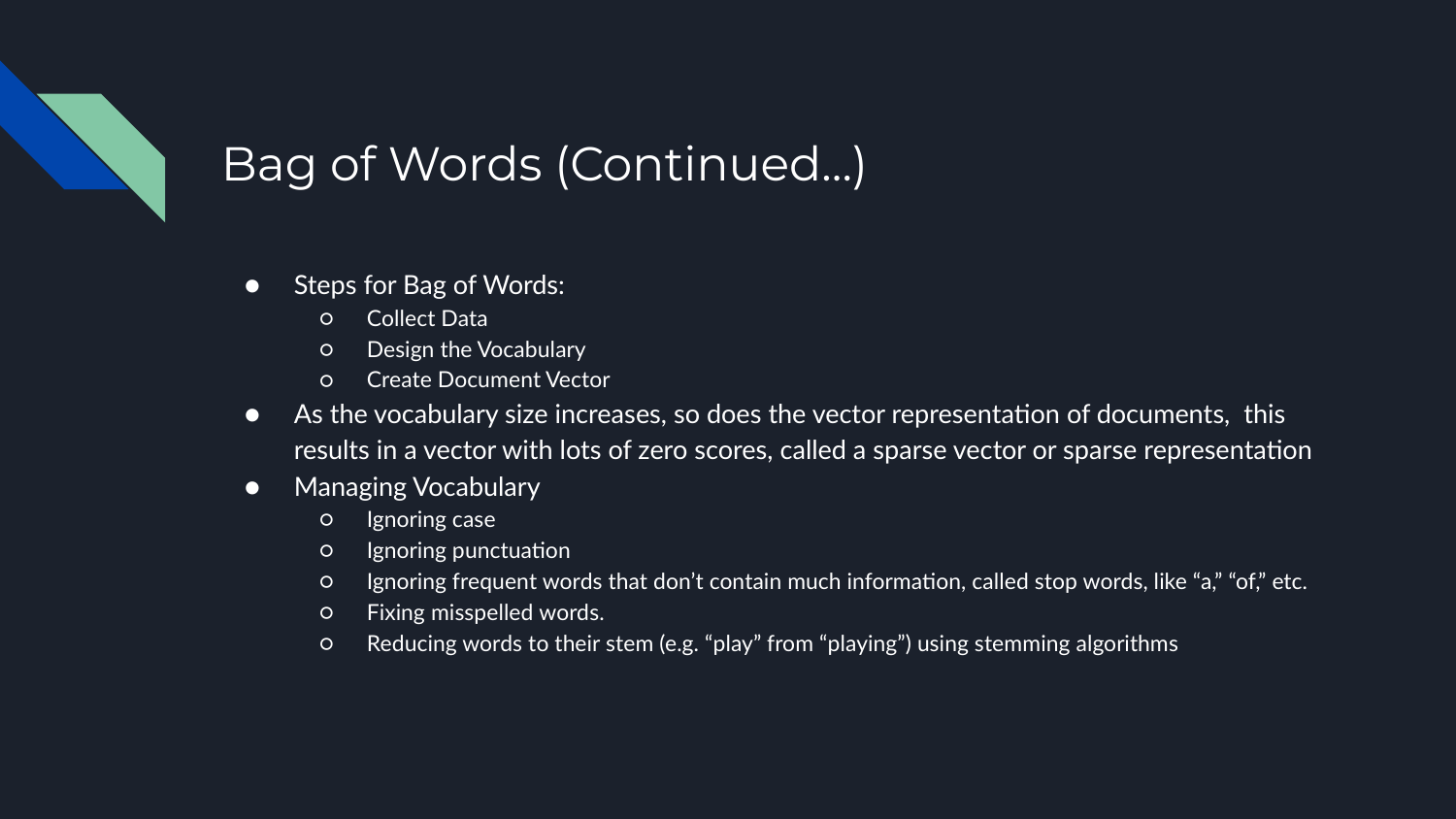

# Bag of Words (Continued…)
Steps for Bag of Words:
Collect Data
Design the Vocabulary
Create Document Vector
As the vocabulary size increases, so does the vector representation of documents,  this results in a vector with lots of zero scores, called a sparse vector or sparse representation
Managing Vocabulary
Ignoring case
Ignoring punctuation
Ignoring frequent words that don’t contain much information, called stop words, like “a,” “of,” etc.
Fixing misspelled words.
Reducing words to their stem (e.g. “play” from “playing”) using stemming algorithms